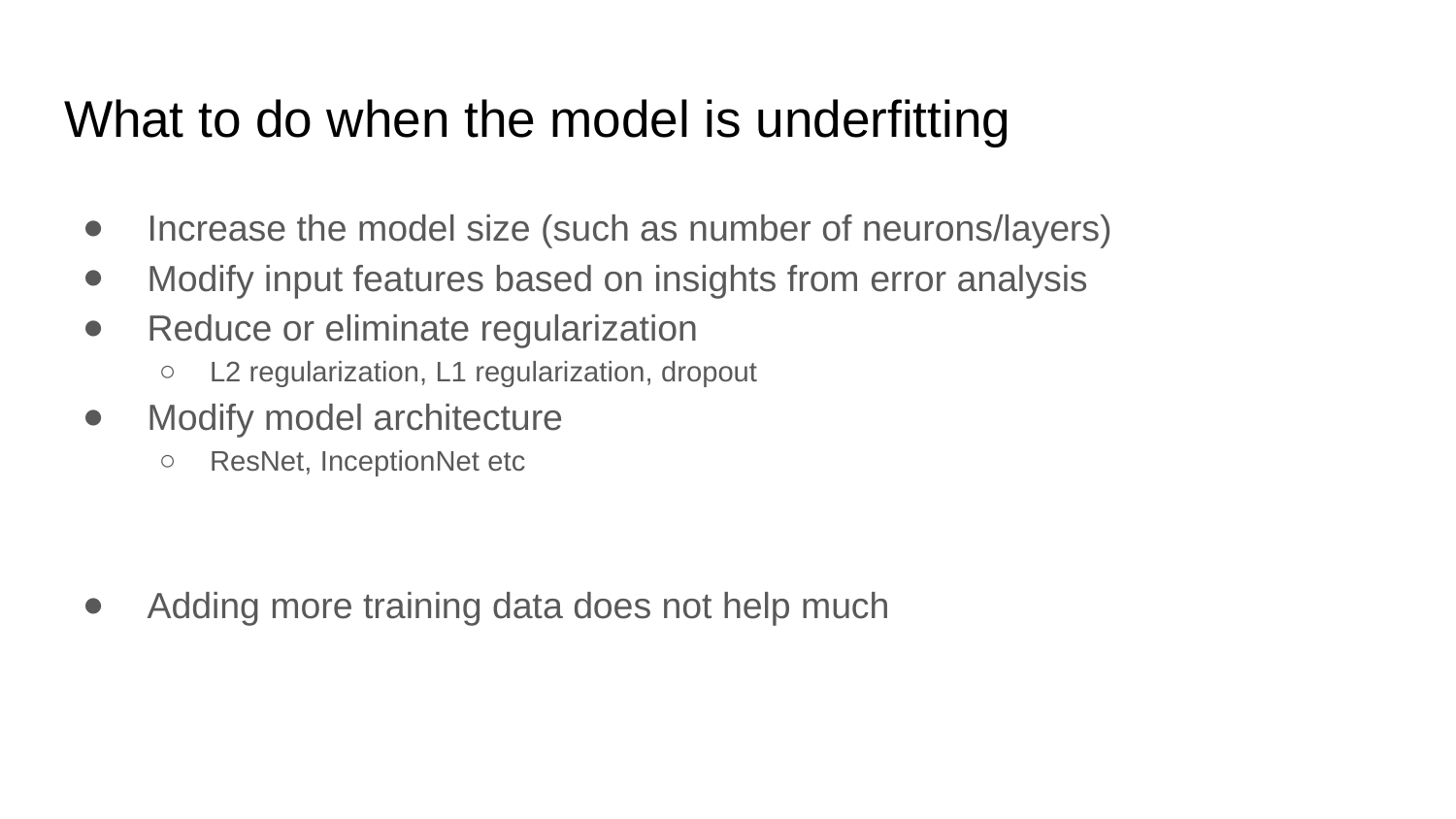

# What to do when the model is underfitting
 Increase the model size (such as number of neurons/layers)
 Modify input features based on insights from error analysis
 Reduce or eliminate regularization
L2 regularization, L1 regularization, dropout
 Modify model architecture
ResNet, InceptionNet etc

 Adding more training data does not help much